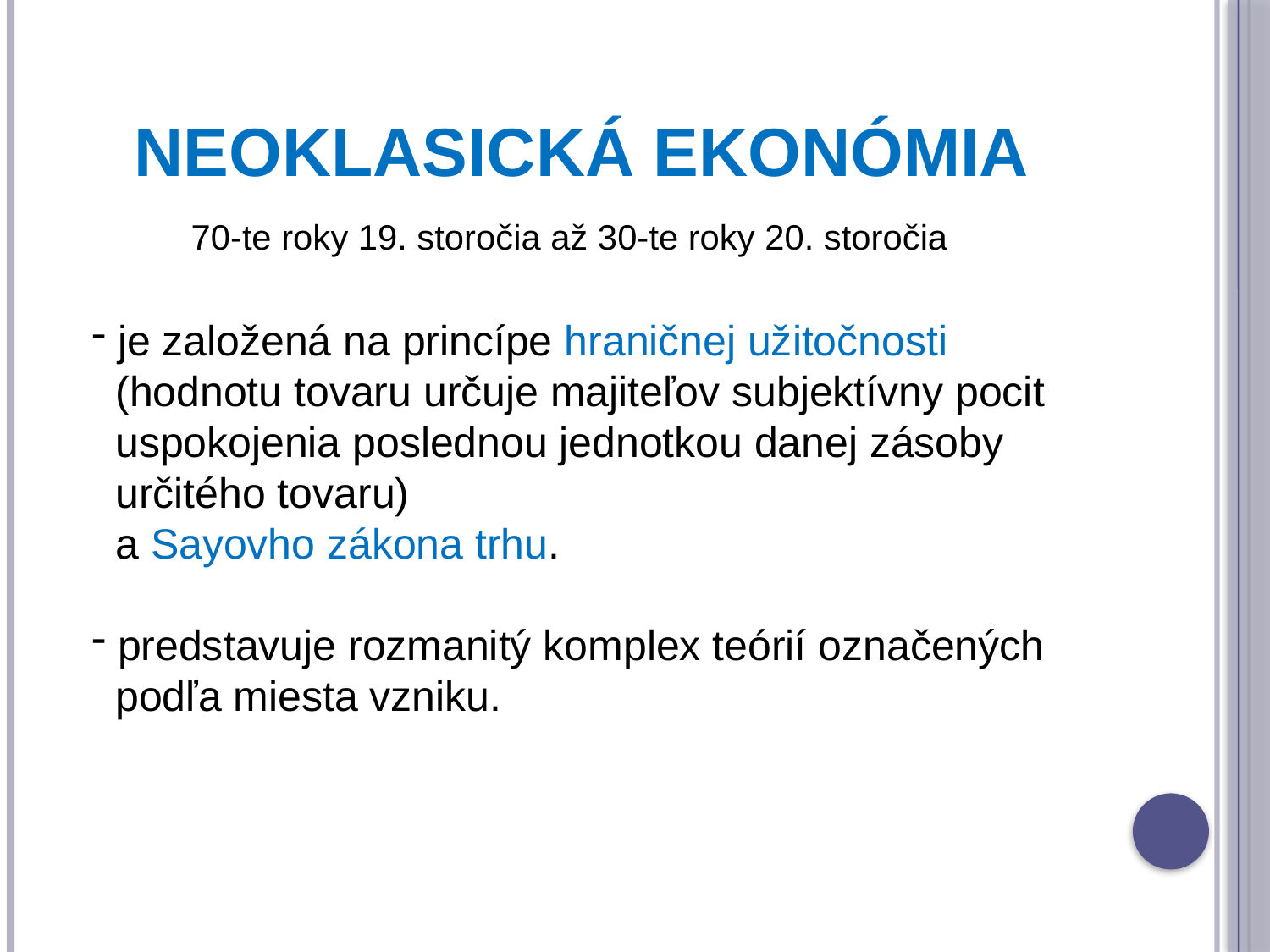

# Neoklasická ekonómia
70-te roky 19. storočia až 30-te roky 20. storočia
 je založená na princípe hraničnej užitočnosti
  (hodnotu tovaru určuje majiteľov subjektívny pocit
  uspokojenia poslednou jednotkou danej zásoby
  určitého tovaru)
  a Sayovho zákona trhu.

 predstavuje rozmanitý komplex teórií označených
  podľa miesta vzniku.